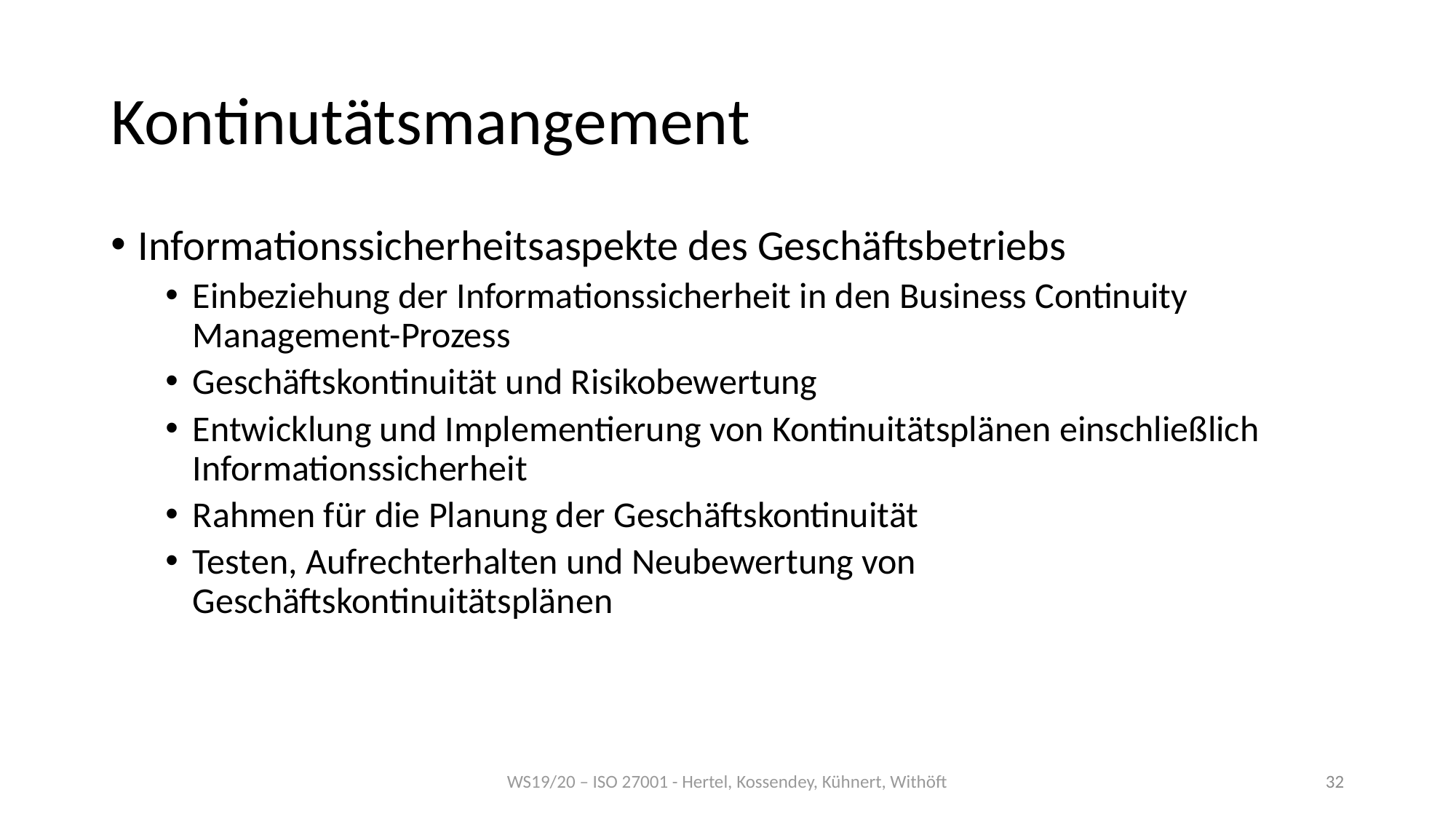

# Kontinutätsmangement
Informationssicherheitsaspekte des Geschäftsbetriebs
Einbeziehung der Informationssicherheit in den Business Continuity Management-Prozess
Geschäftskontinuität und Risikobewertung
Entwicklung und Implementierung von Kontinuitätsplänen einschließlich Informationssicherheit
Rahmen für die Planung der Geschäftskontinuität
Testen, Aufrechterhalten und Neubewertung von Geschäftskontinuitätsplänen

WS19/20 – ISO 27001 - Hertel, Kossendey, Kühnert, Withöft
32